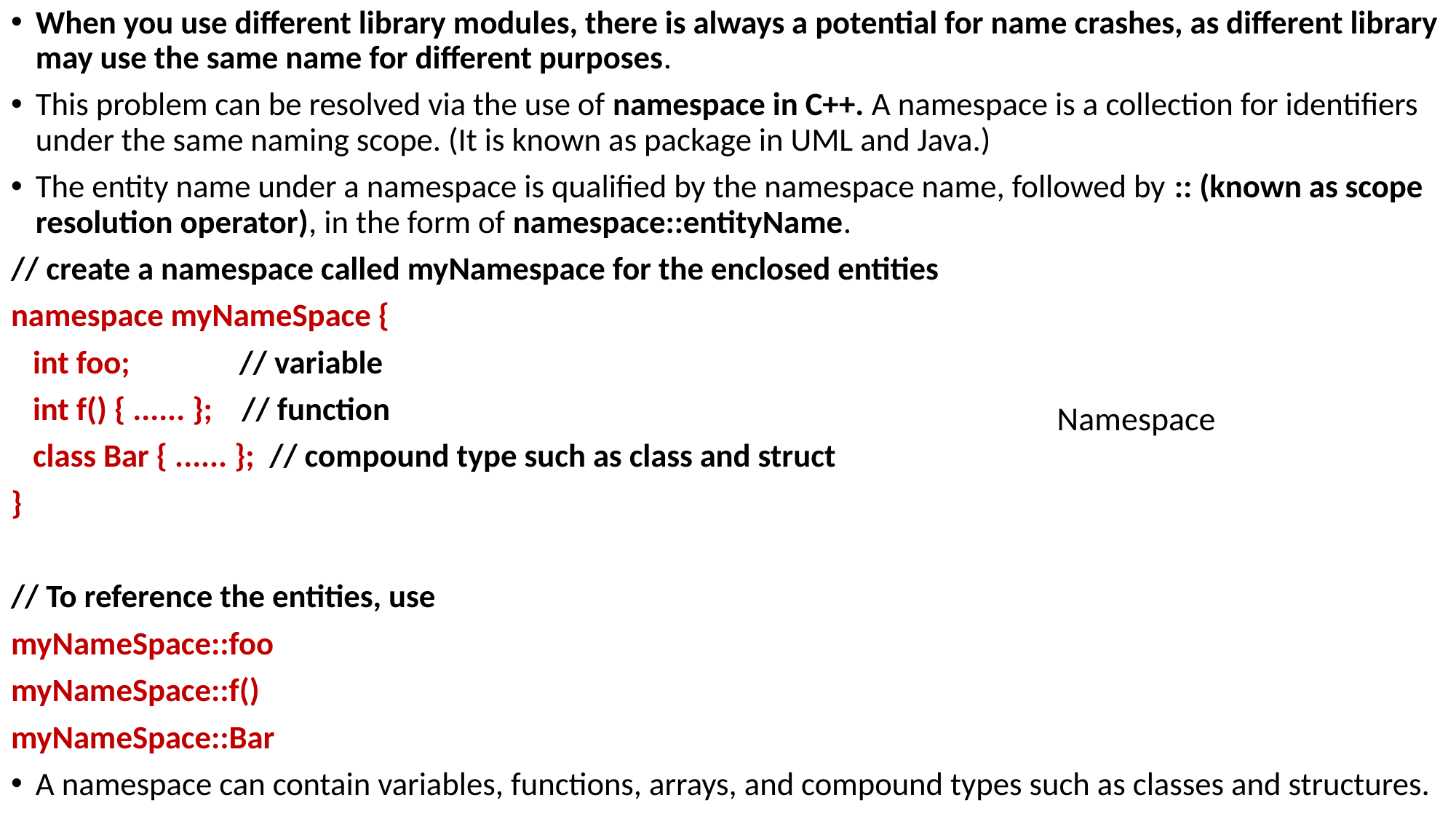

When you use different library modules, there is always a potential for name crashes, as different library may use the same name for different purposes.
This problem can be resolved via the use of namespace in C++. A namespace is a collection for identifiers under the same naming scope. (It is known as package in UML and Java.)
The entity name under a namespace is qualified by the namespace name, followed by :: (known as scope resolution operator), in the form of namespace::entityName.
// create a namespace called myNamespace for the enclosed entities
namespace myNameSpace {
   int foo;               // variable
   int f() { ...... };    // function
   class Bar { ...... };  // compound type such as class and struct
}

// To reference the entities, use
myNameSpace::foo
myNameSpace::f()
myNameSpace::Bar
A namespace can contain variables, functions, arrays, and compound types such as classes and structures.
# Namespace